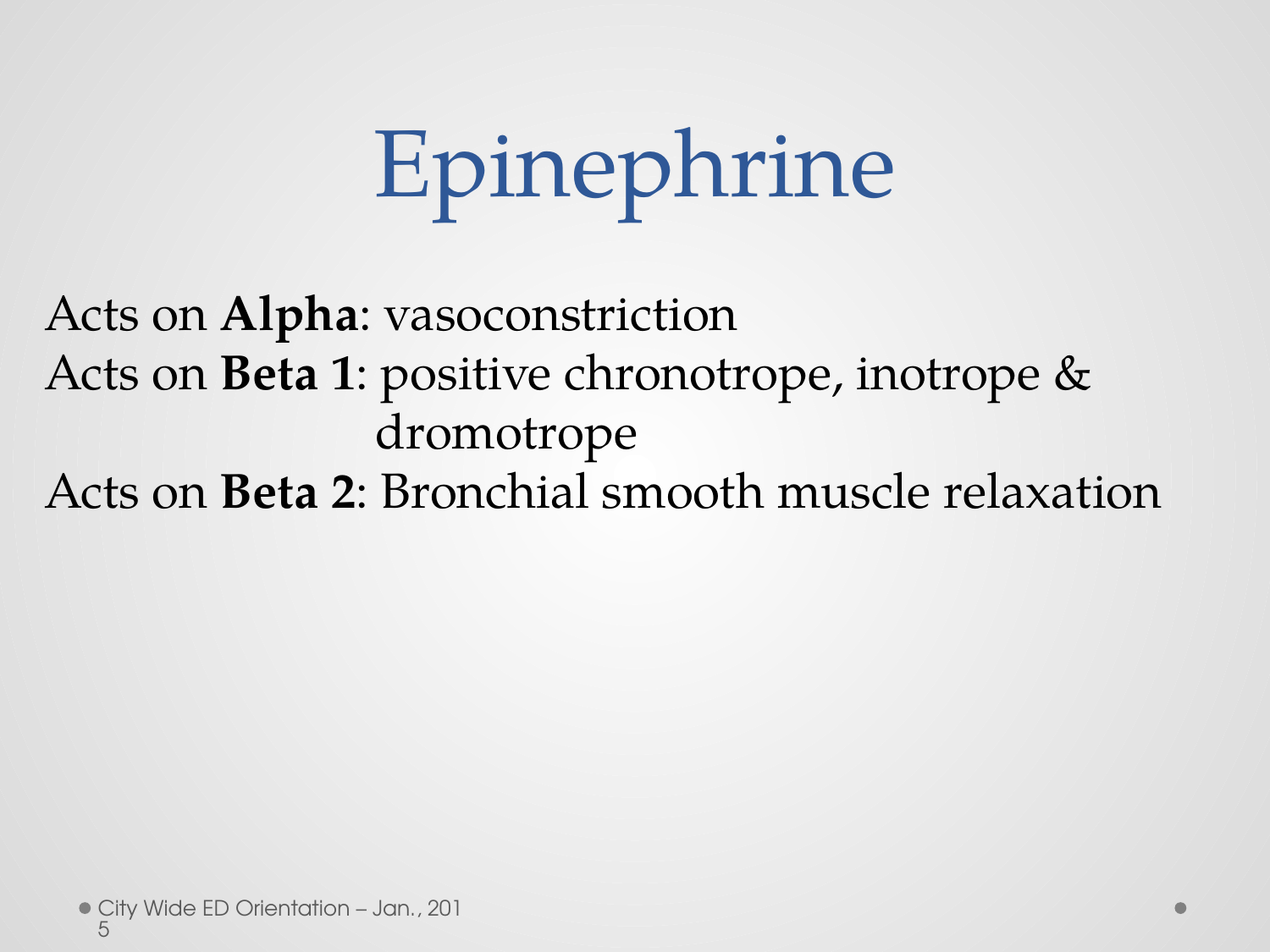

# Epinephrine
Acts on Alpha: vasoconstriction
Acts on Beta 1: positive chronotrope, inotrope &
                           dromotrope
Acts on Beta 2: Bronchial smooth muscle relaxation
City Wide ED Orientation – Jan., 2015